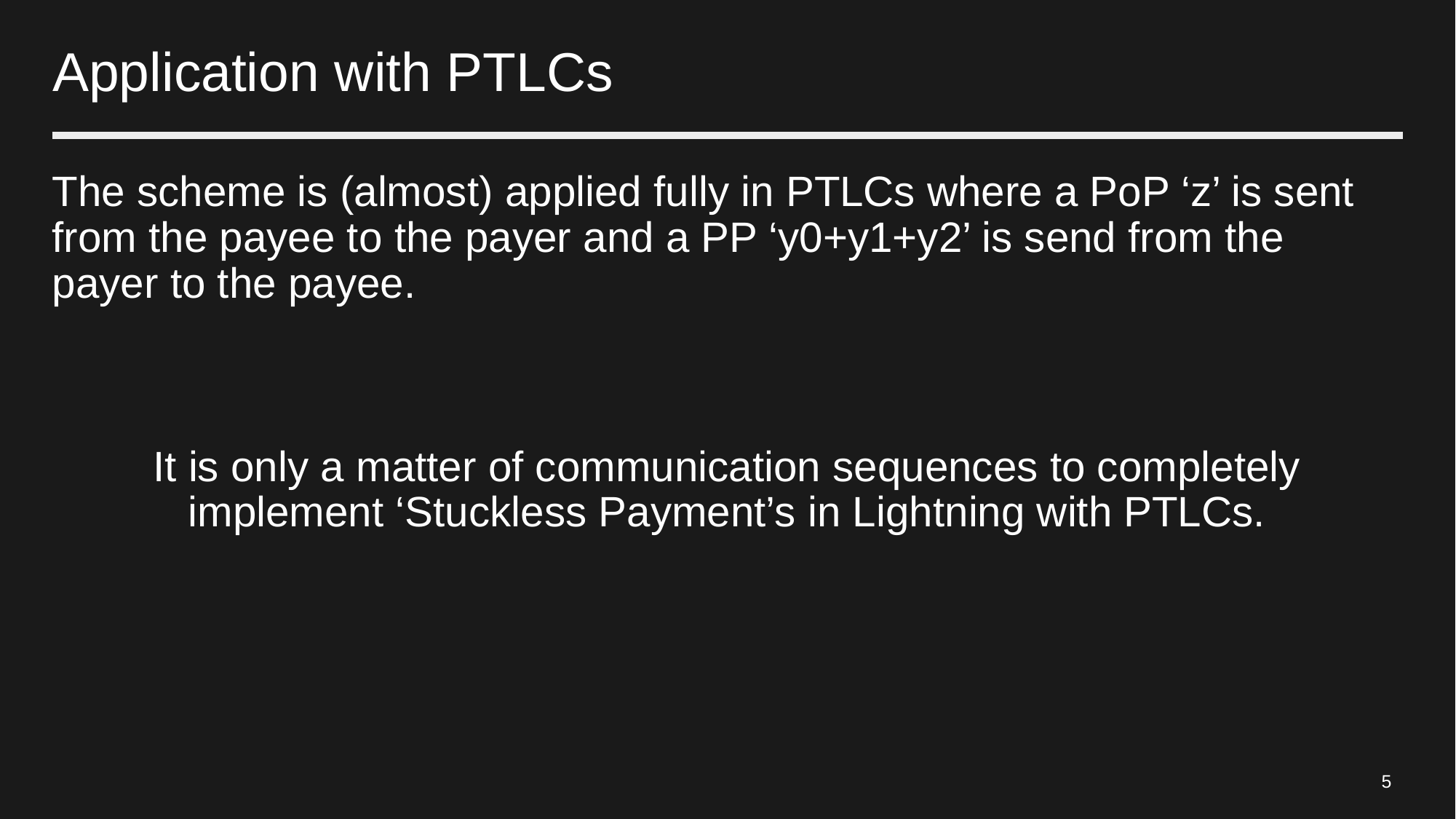

# Application with PTLCs
The scheme is (almost) applied fully in PTLCs where a PoP ‘z’ is sent from the payee to the payer and a PP ‘y0+y1+y2’ is send from the payer to the payee.

It is only a matter of communication sequences to completely implement ‘Stuckless Payment’s in Lightning with PTLCs.
5